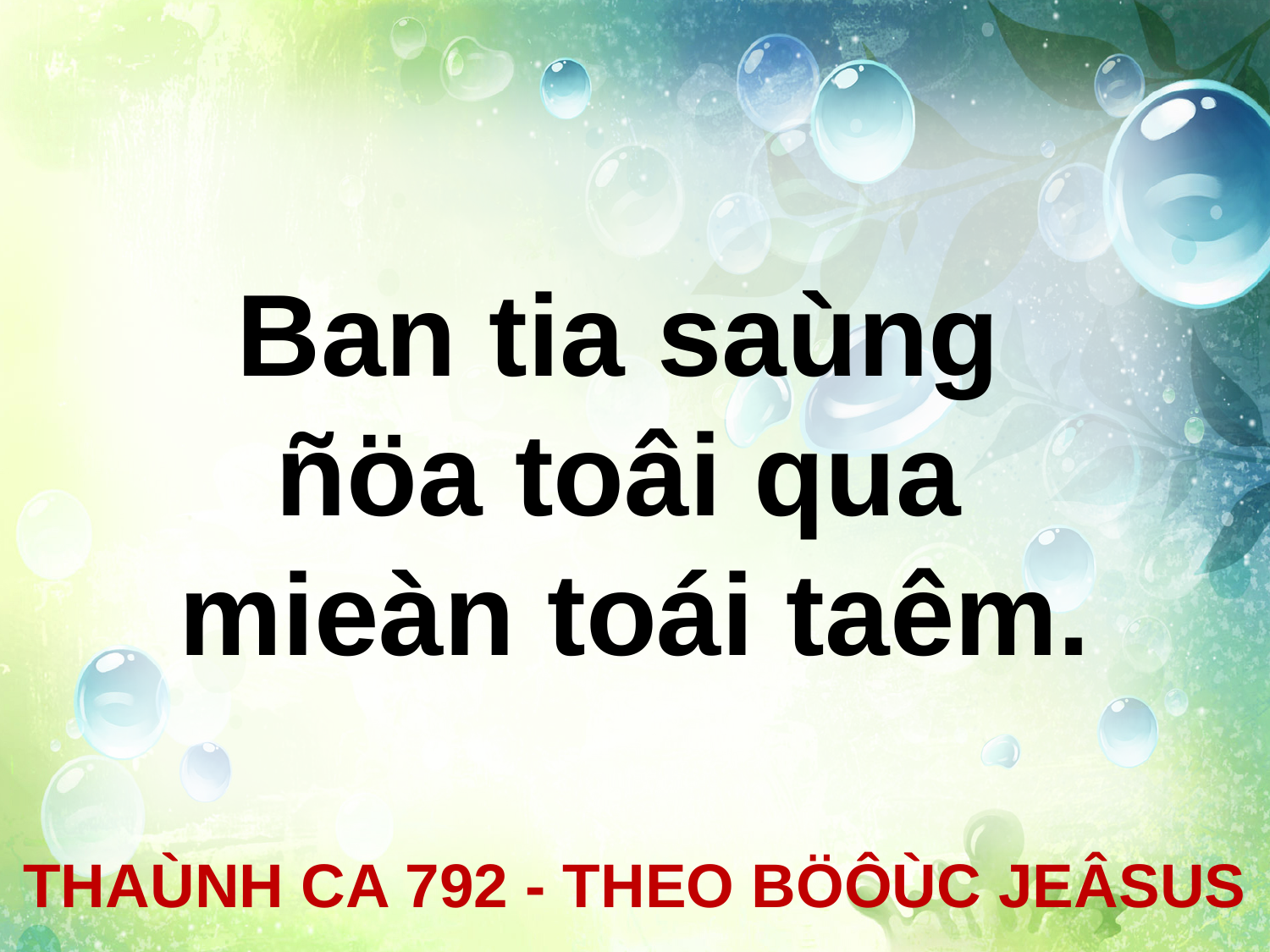

Ban tia saùng
ñöa toâi qua
mieàn toái taêm.
THAÙNH CA 792 - THEO BÖÔÙC JEÂSUS